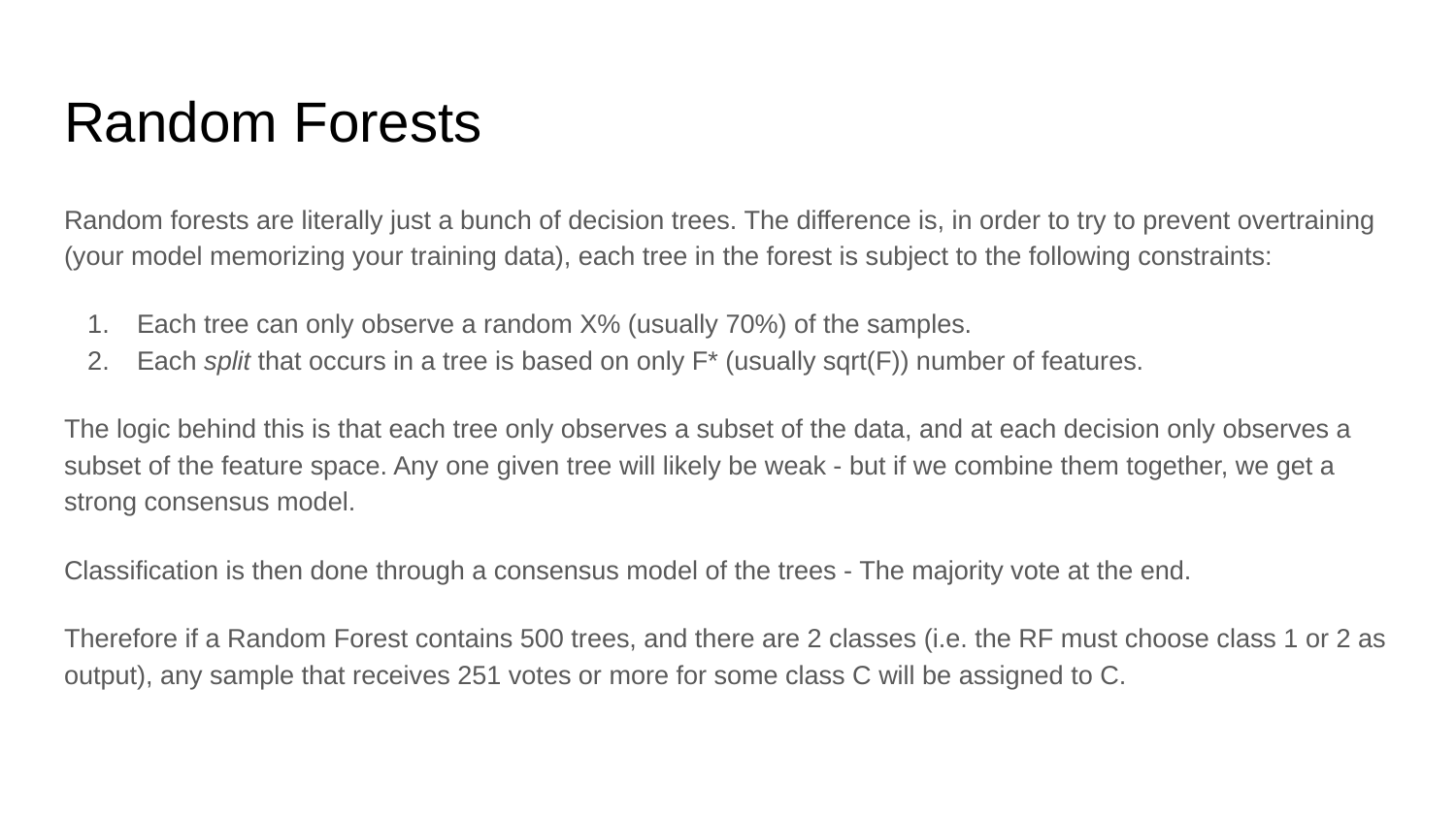

# Random Forests
Random forests are literally just a bunch of decision trees. The difference is, in order to try to prevent overtraining (your model memorizing your training data), each tree in the forest is subject to the following constraints:
Each tree can only observe a random X% (usually 70%) of the samples.
Each split that occurs in a tree is based on only F* (usually sqrt(F)) number of features.
The logic behind this is that each tree only observes a subset of the data, and at each decision only observes a subset of the feature space. Any one given tree will likely be weak - but if we combine them together, we get a strong consensus model.
Classification is then done through a consensus model of the trees - The majority vote at the end.
Therefore if a Random Forest contains 500 trees, and there are 2 classes (i.e. the RF must choose class 1 or 2 as output), any sample that receives 251 votes or more for some class C will be assigned to C.